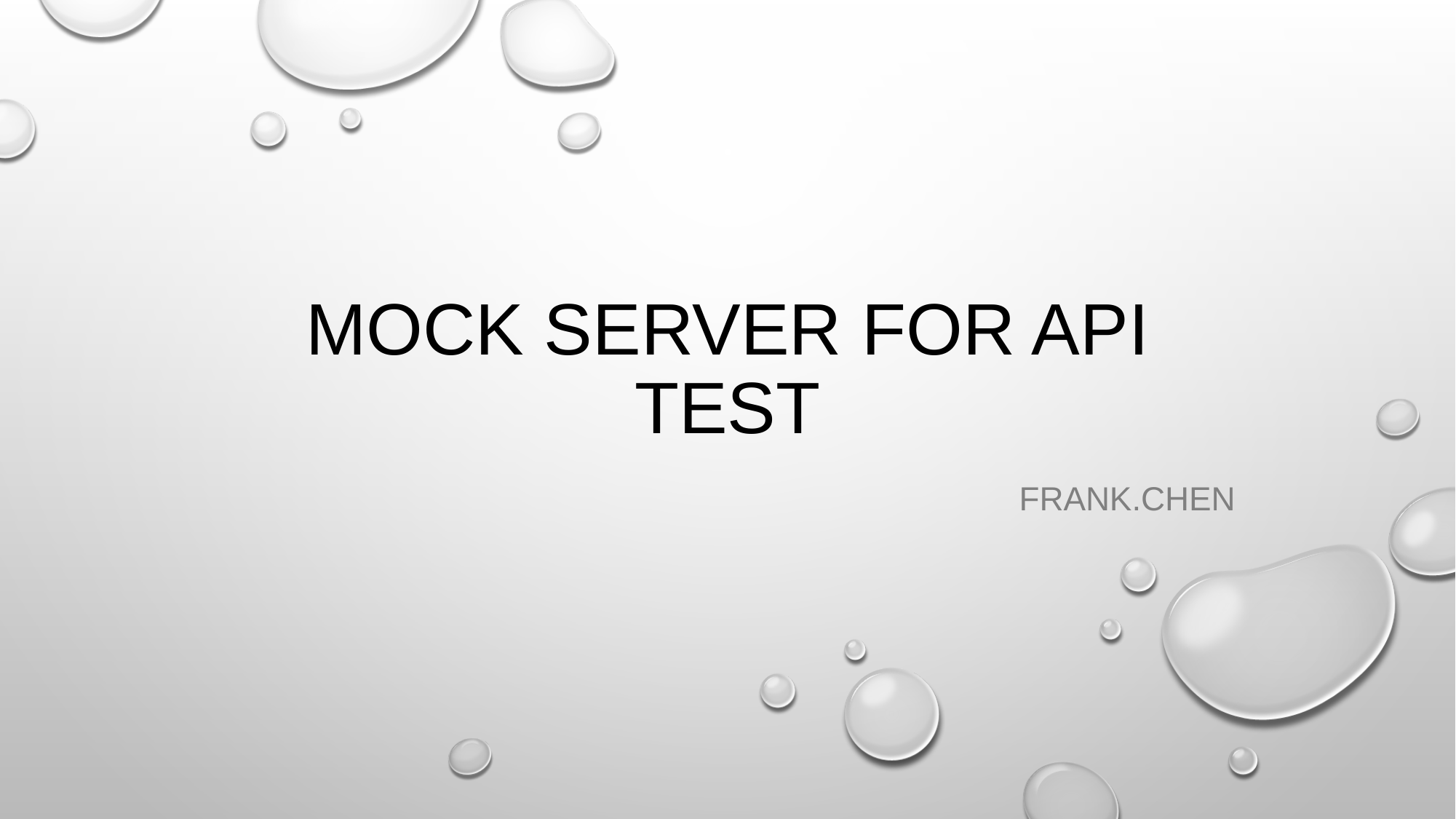

# Mock server for api test
Frank.Chen